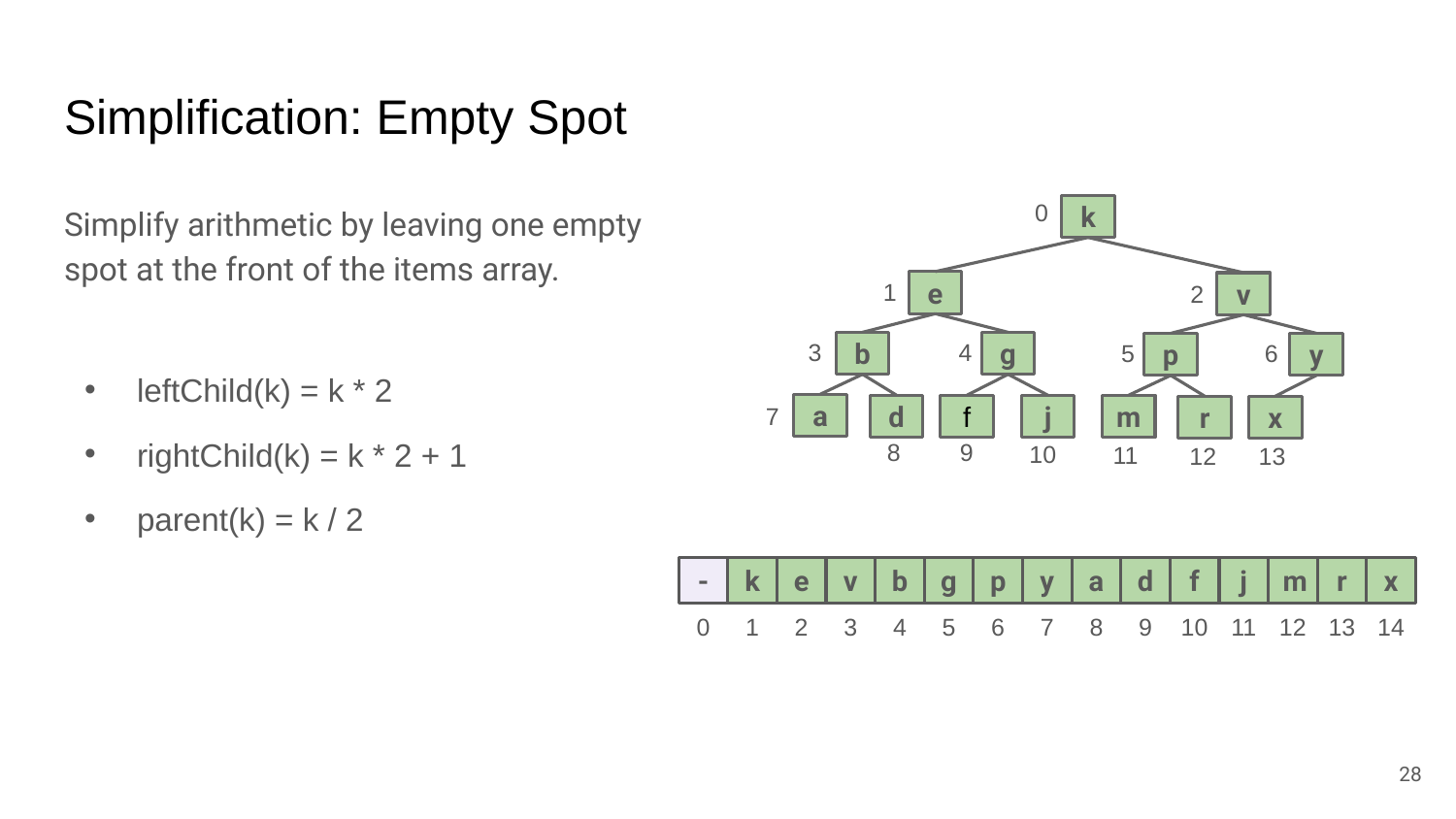

# Simplification: Empty Spot
Simplify arithmetic by leaving one empty spot at the front of the items array.

leftChild(k) = k * 2
rightChild(k) = k * 2 + 1
parent(k) = k / 2
0
k
e
b
g
a
d
f
j
v
p
y
m
r
x
1
2
3
4
5
6
7
8
9
10
11
12
13
-
k
e
v
b
g
p
y
a
d
f
j
m
r
x
0
1
2
3
4
5
6
7
8
9
10
11
12
13
14
28